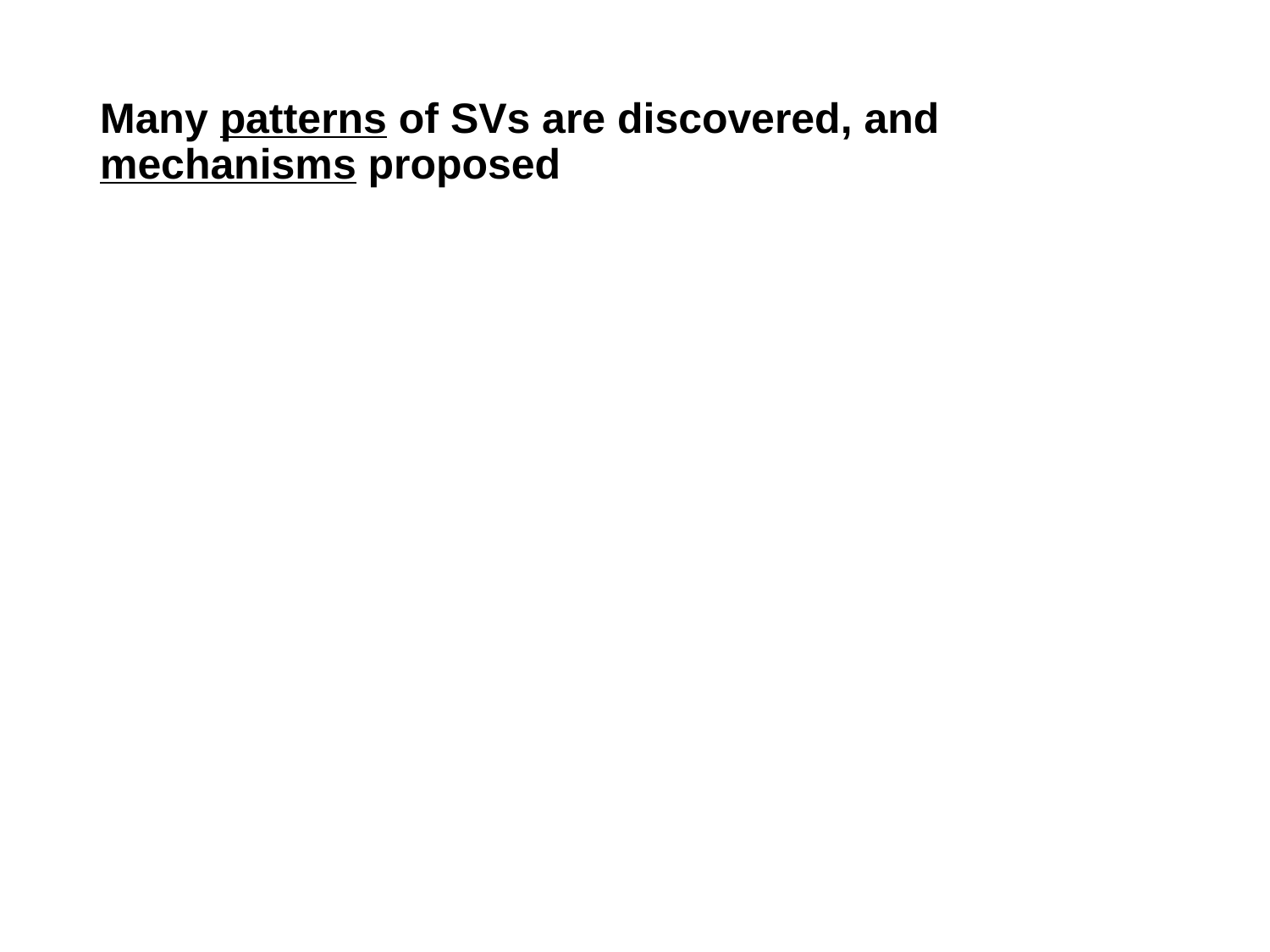

# Many patterns of SVs are discovered, and mechanisms proposed